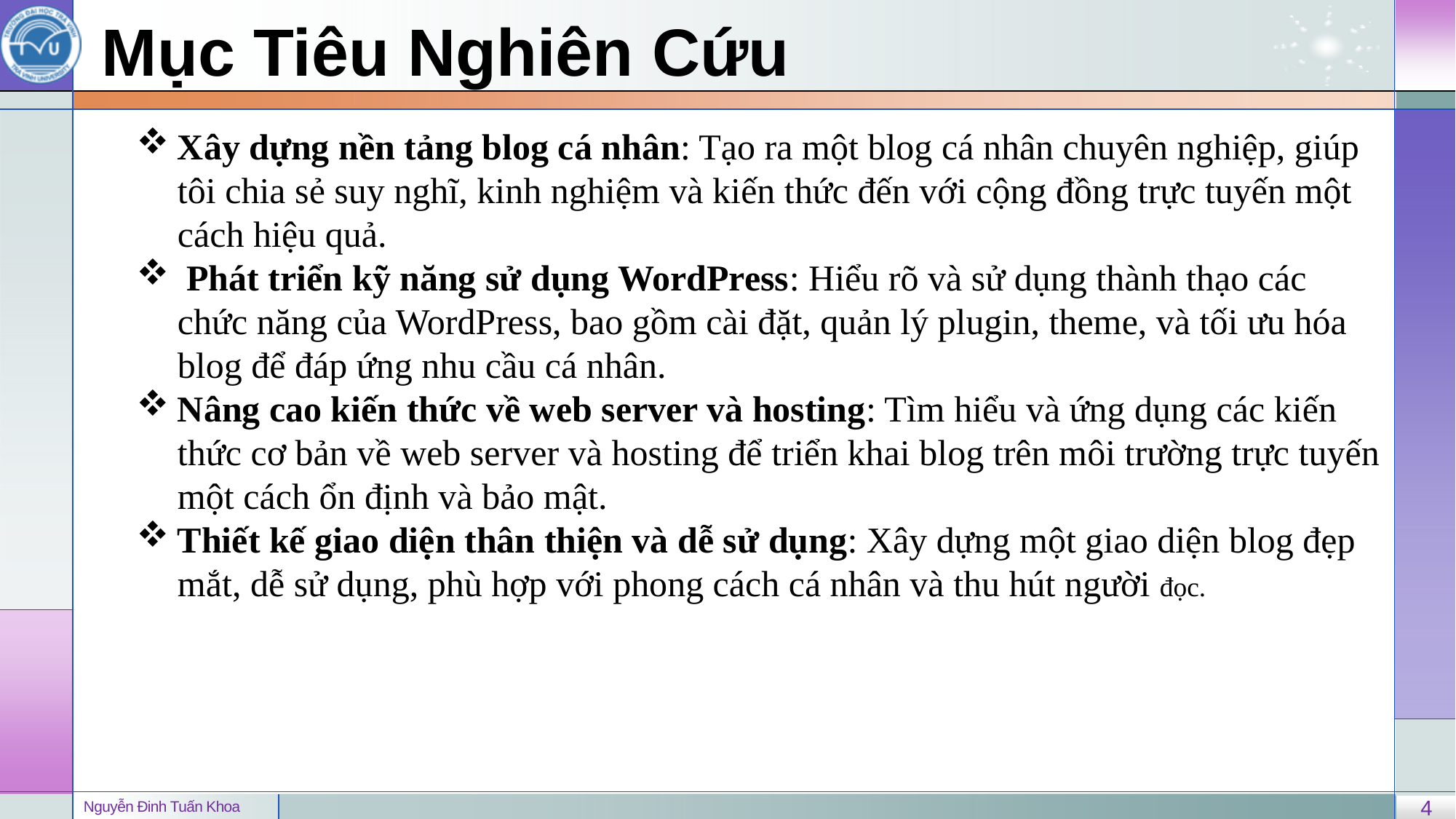

Mục Tiêu Nghiên Cứu
Xây dựng nền tảng blog cá nhân: Tạo ra một blog cá nhân chuyên nghiệp, giúp tôi chia sẻ suy nghĩ, kinh nghiệm và kiến thức đến với cộng đồng trực tuyến một cách hiệu quả.
 Phát triển kỹ năng sử dụng WordPress: Hiểu rõ và sử dụng thành thạo các chức năng của WordPress, bao gồm cài đặt, quản lý plugin, theme, và tối ưu hóa blog để đáp ứng nhu cầu cá nhân.
Nâng cao kiến thức về web server và hosting: Tìm hiểu và ứng dụng các kiến thức cơ bản về web server và hosting để triển khai blog trên môi trường trực tuyến một cách ổn định và bảo mật.
Thiết kế giao diện thân thiện và dễ sử dụng: Xây dựng một giao diện blog đẹp mắt, dễ sử dụng, phù hợp với phong cách cá nhân và thu hút người đọc.
4
Nguyễn Đinh Tuấn Khoa